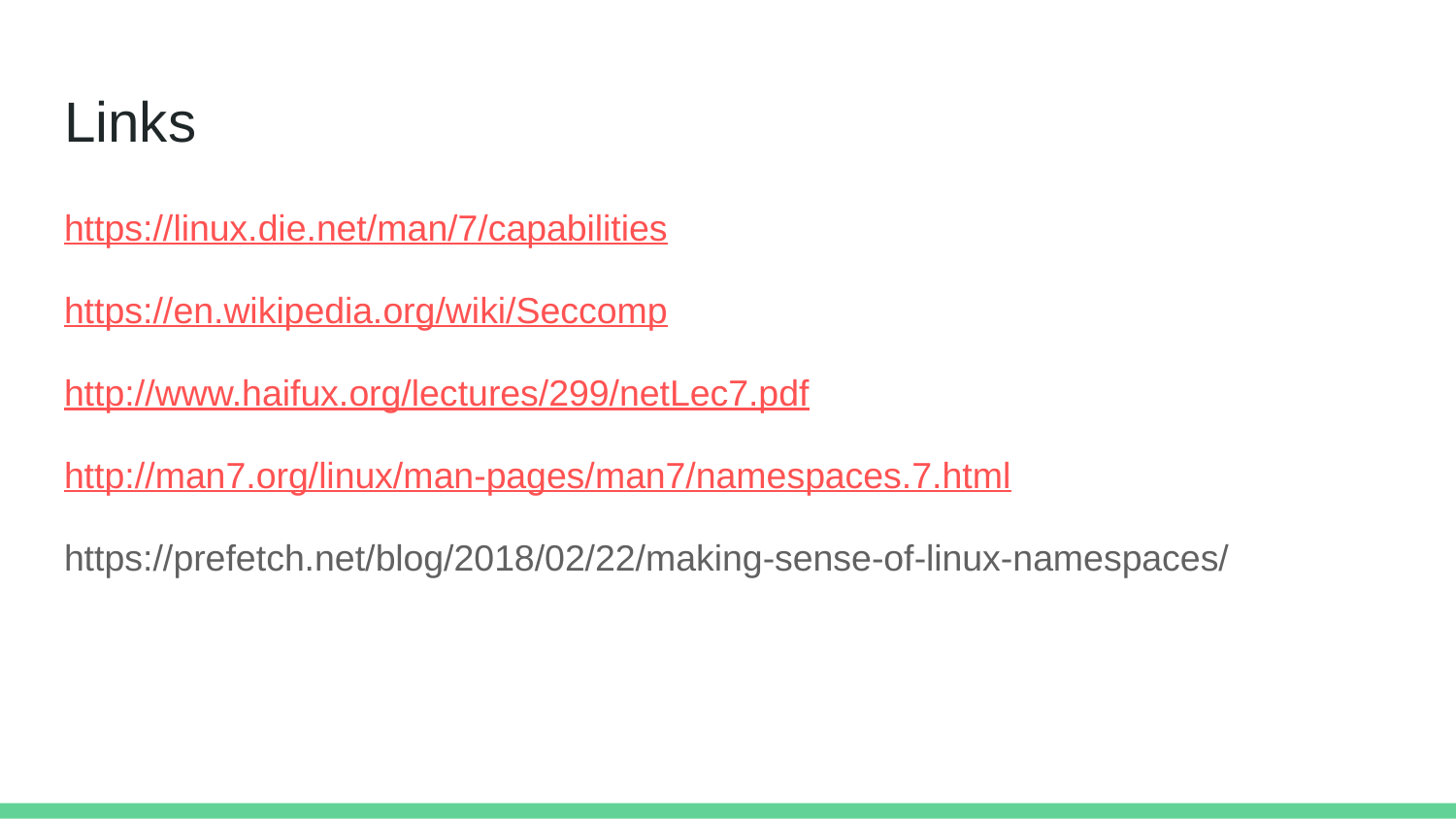

# Links

https://linux.die.net/man/7/capabilities
https://en.wikipedia.org/wiki/Seccomp
http://www.haifux.org/lectures/299/netLec7.pdf
http://man7.org/linux/man-pages/man7/namespaces.7.html
https://prefetch.net/blog/2018/02/22/making-sense-of-linux-namespaces/